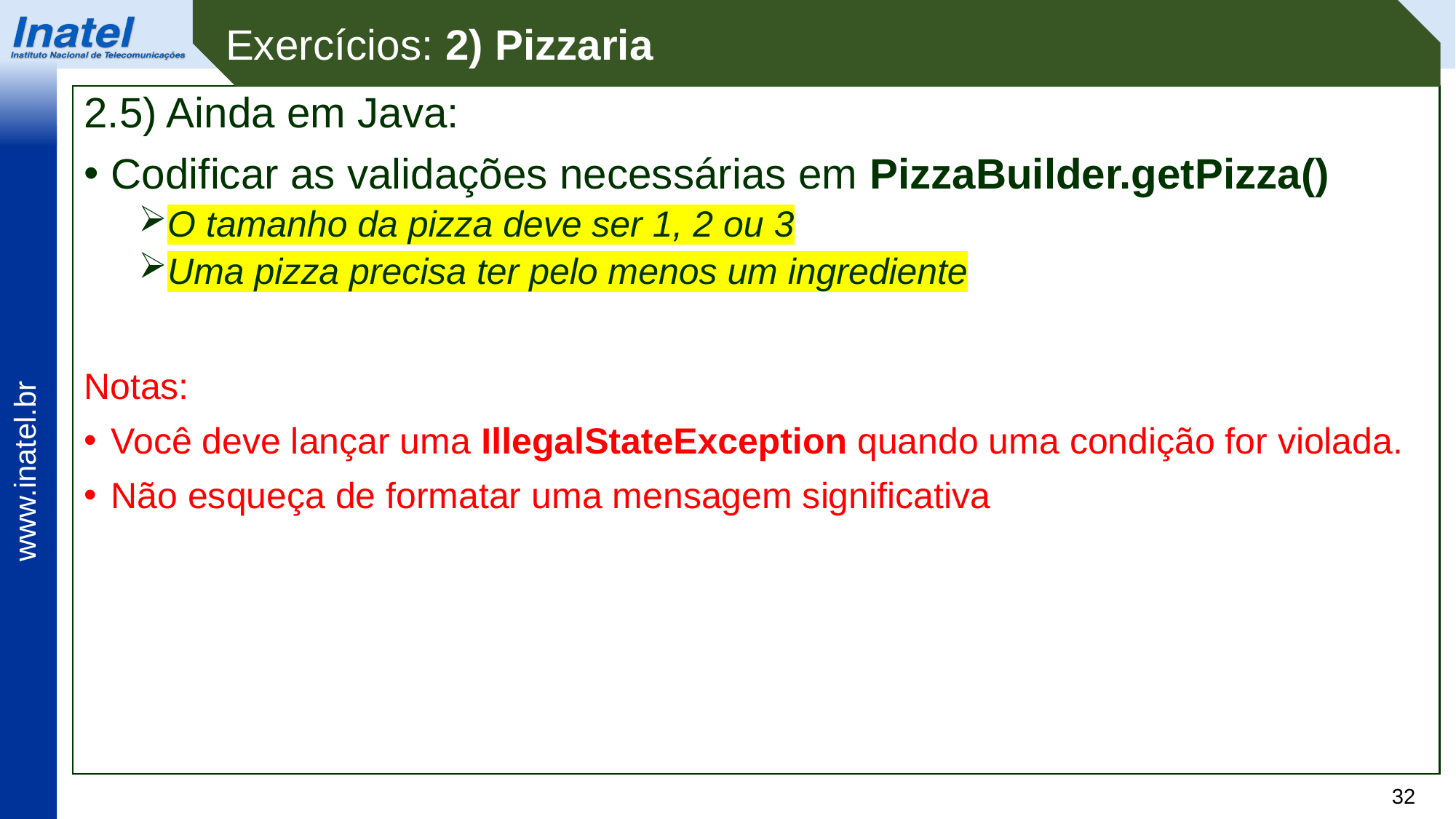

Exercícios: 2) Pizzaria
2.5) Ainda em Java:
Codificar as validações necessárias em PizzaBuilder.getPizza()
O tamanho da pizza deve ser 1, 2 ou 3
Uma pizza precisa ter pelo menos um ingrediente

Notas:
Você deve lançar uma IllegalStateException quando uma condição for violada.
Não esqueça de formatar uma mensagem significativa